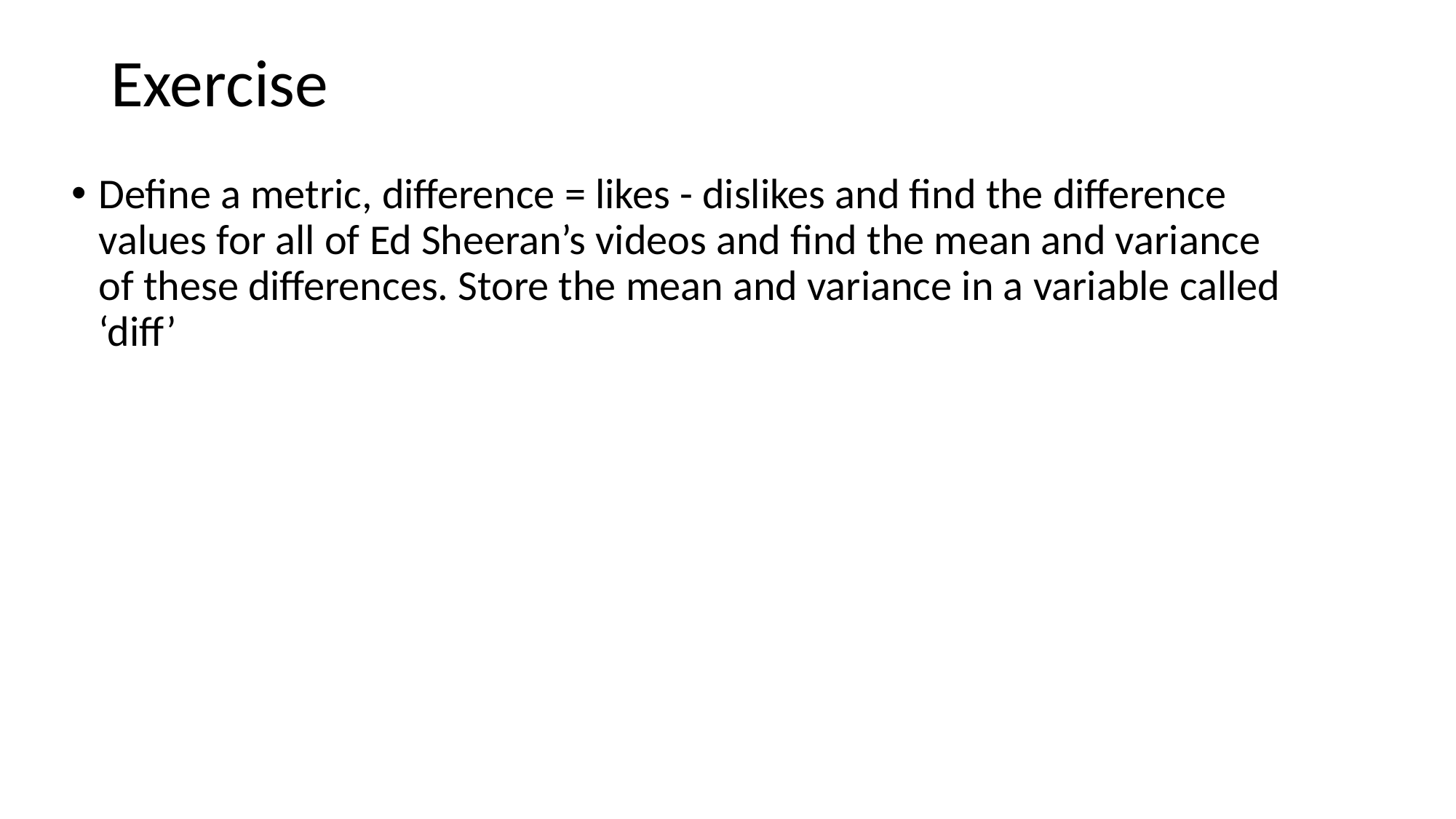

Exercise
Define a metric, difference = likes - dislikes and find the difference values for all of Ed Sheeran’s videos and find the mean and variance of these differences. Store the mean and variance in a variable called ‘diff’